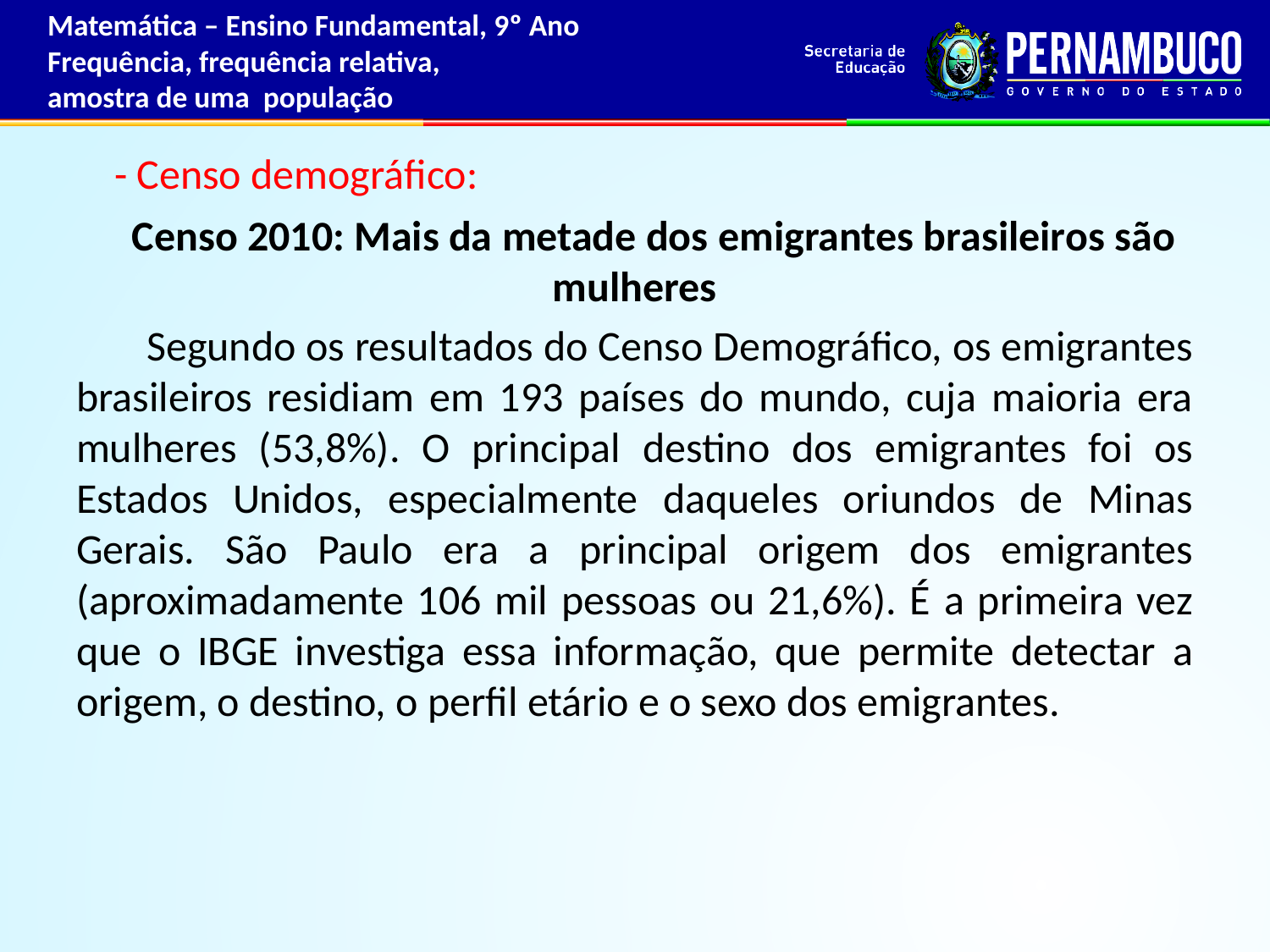

Matemática – Ensino Fundamental, 9º Ano
Frequência, frequência relativa,
amostra de uma  população

   - Censo demográfico:
    Censo 2010: Mais da metade dos emigrantes brasileiros são mulheres
       Segundo os resultados do Censo Demográfico, os emigrantes brasileiros residiam em 193 países do mundo, cuja maioria era mulheres (53,8%). O principal destino dos emigrantes foi os Estados Unidos, especialmente daqueles oriundos de Minas Gerais. São Paulo era a principal origem dos emigrantes (aproximadamente 106 mil pessoas ou 21,6%). É a primeira vez que o IBGE investiga essa informação, que permite detectar a origem, o destino, o perfil etário e o sexo dos emigrantes.